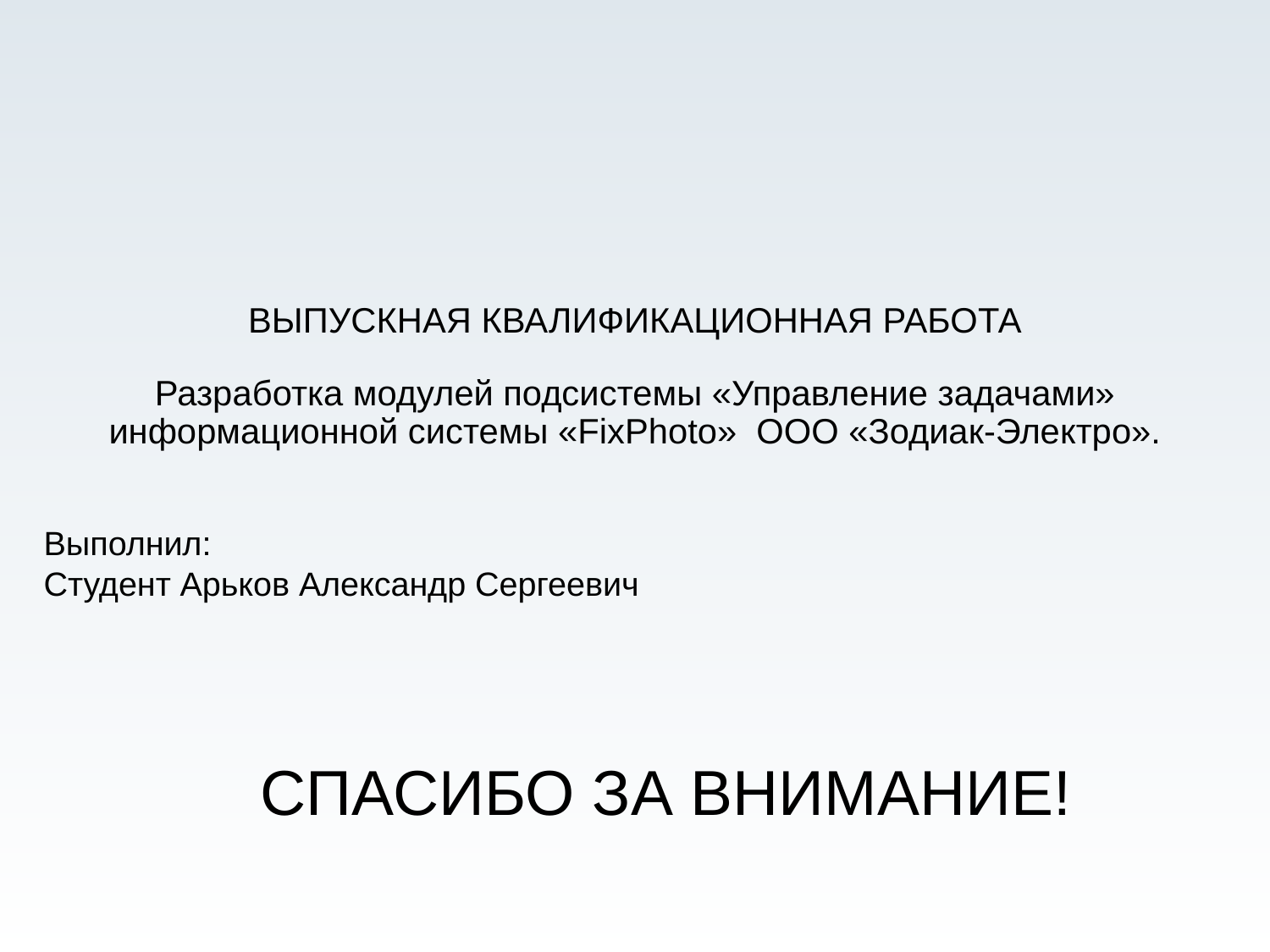

#
ВЫПУСКНАЯ КВАЛИФИКАЦИОННАЯ РАБОТА
Разработка модулей подсистемы «Управление задачами» информационной системы «FixPhoto»  ООО «Зодиак-Электро».
Выполнил:
Студент Арьков Александр Сергеевич
Спасибо за Внимание!